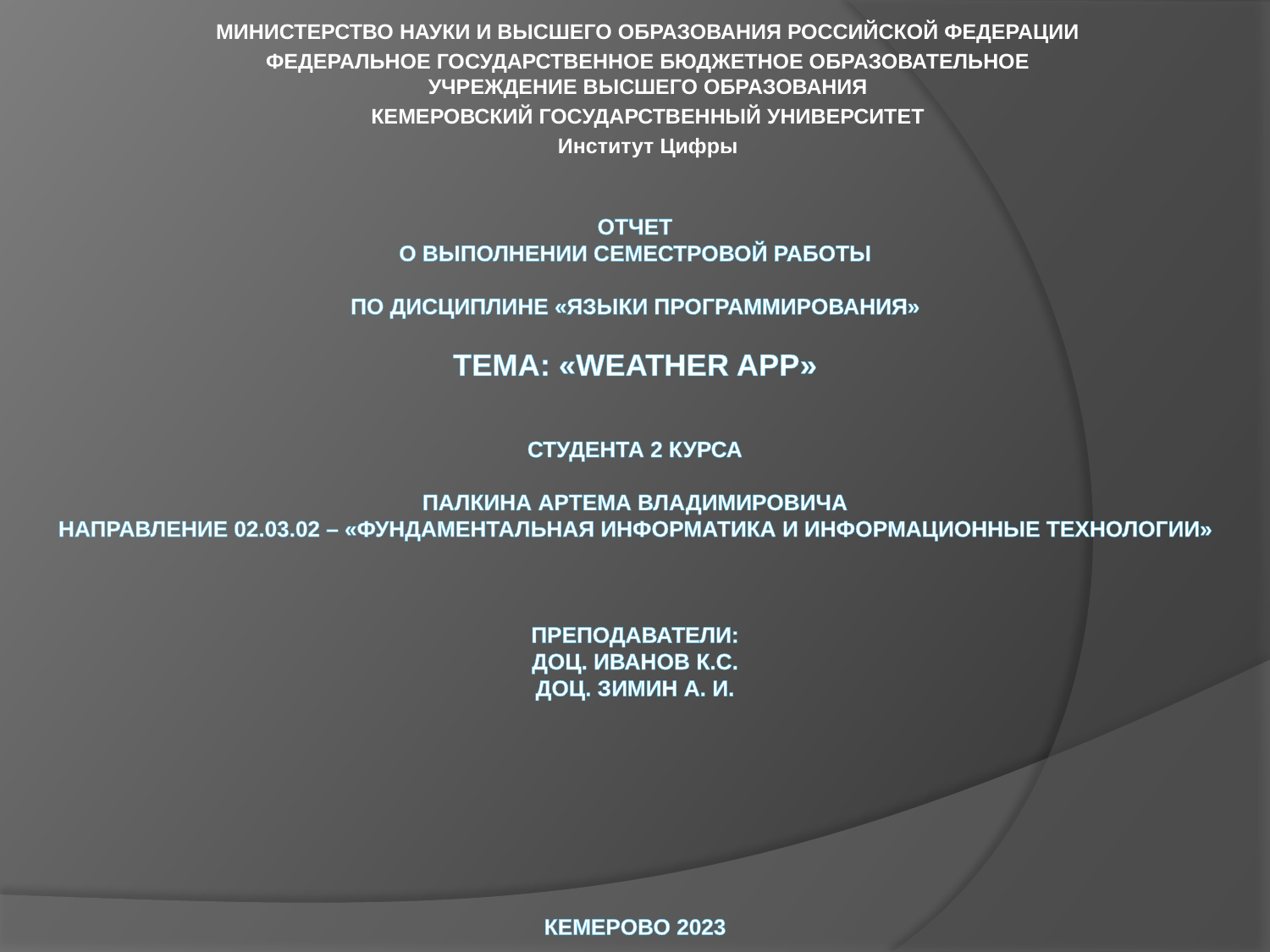

МИНИСТЕРСТВО НАУКИ И ВЫСШЕГО ОБРАЗОВАНИЯ РОССИЙСКОЙ ФЕДЕРАЦИИ
ФЕДЕРАЛЬНОЕ ГОСУДАРСТВЕННОЕ БЮДЖЕТНОЕ ОБРАЗОВАТЕЛЬНОЕ УЧРЕЖДЕНИЕ ВЫСШЕГО ОБРАЗОВАНИЯ
КЕМЕРОВСКИЙ ГОСУДАРСТВЕННЫЙ УНИВЕРСИТЕТ
Институт Цифры

# ОТЧЕТ О ВЫПОЛНЕНИИ СЕМЕСТРОВОЙ РАБОТЫ   по дисциплине «Языки программирования» Тема: «Weather App»     студента 2 курса   Палкина Артема Владимировича Направление 02.03.02 – «Фундаментальная информатика и информационные технологии»       Преподаватели: доц. Иванов К.С. доц. Зимин А. И.               Кемерово 2023